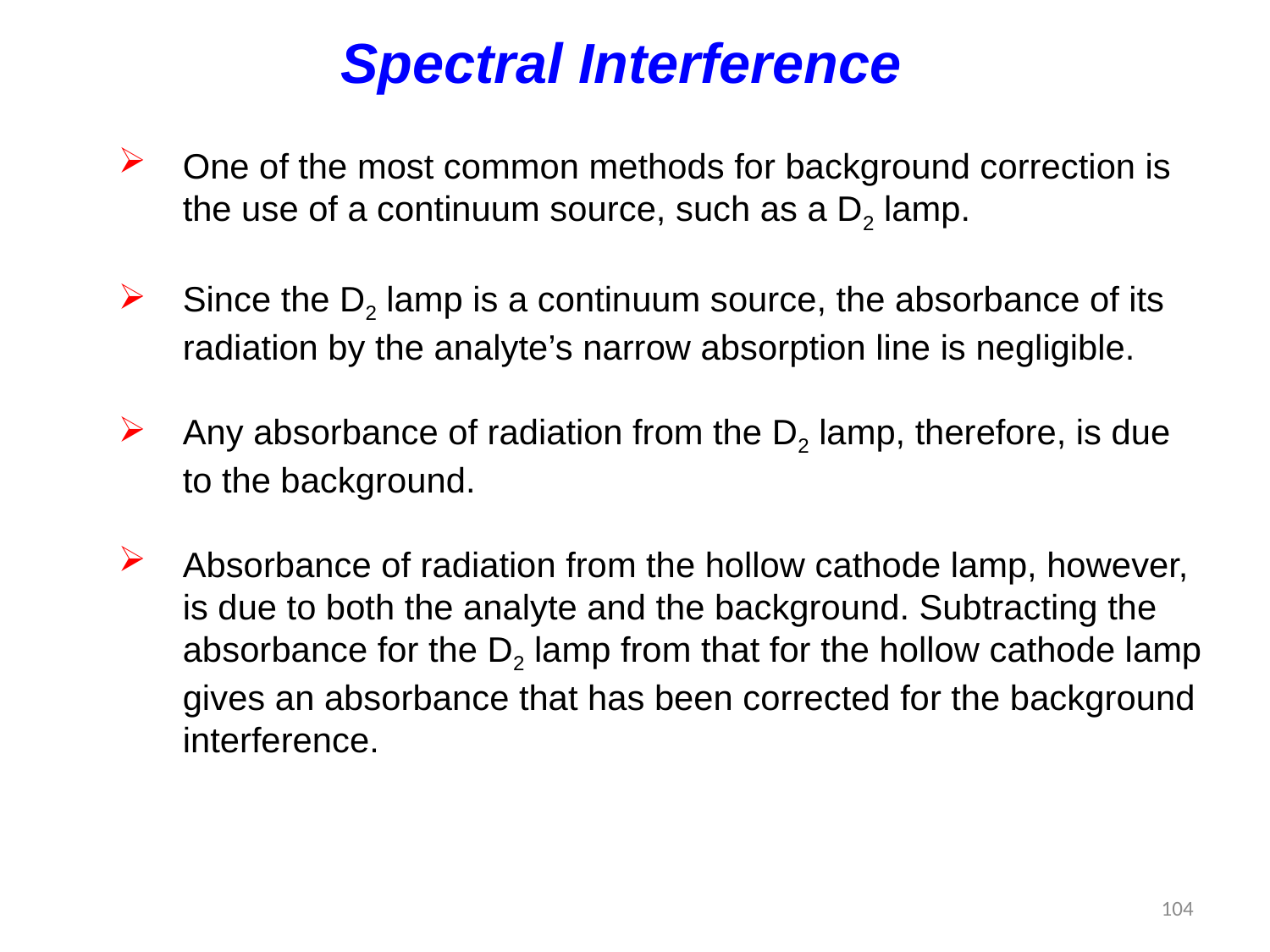

Spectral Interference
One of the most common methods for background correction is the use of a continuum source, such as a D2 lamp.

Since the D2 lamp is a continuum source, the absorbance of its radiation by the analyte’s narrow absorption line is negligible.

Any absorbance of radiation from the D2 lamp, therefore, is due to the background.

Absorbance of radiation from the hollow cathode lamp, however, is due to both the analyte and the background. Subtracting the absorbance for the D2 lamp from that for the hollow cathode lamp gives an absorbance that has been corrected for the background interference.

104